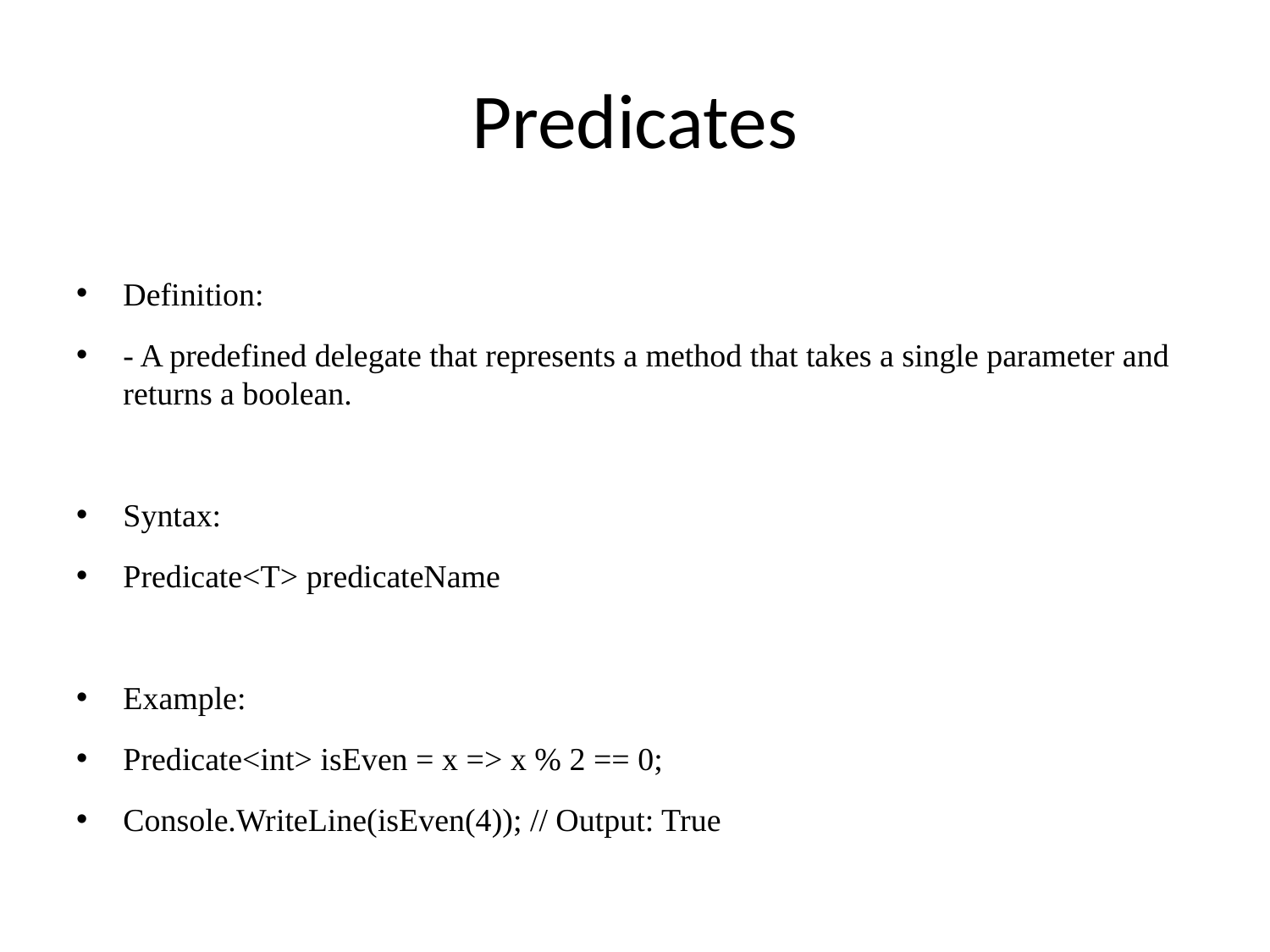

# Predicates

Definition:
- A predefined delegate that represents a method that takes a single parameter and returns a boolean.

Syntax:
Predicate<T> predicateName

Example:
Predicate<int> isEven = x => x % 2 == 0;
Console.WriteLine(isEven(4)); // Output: True